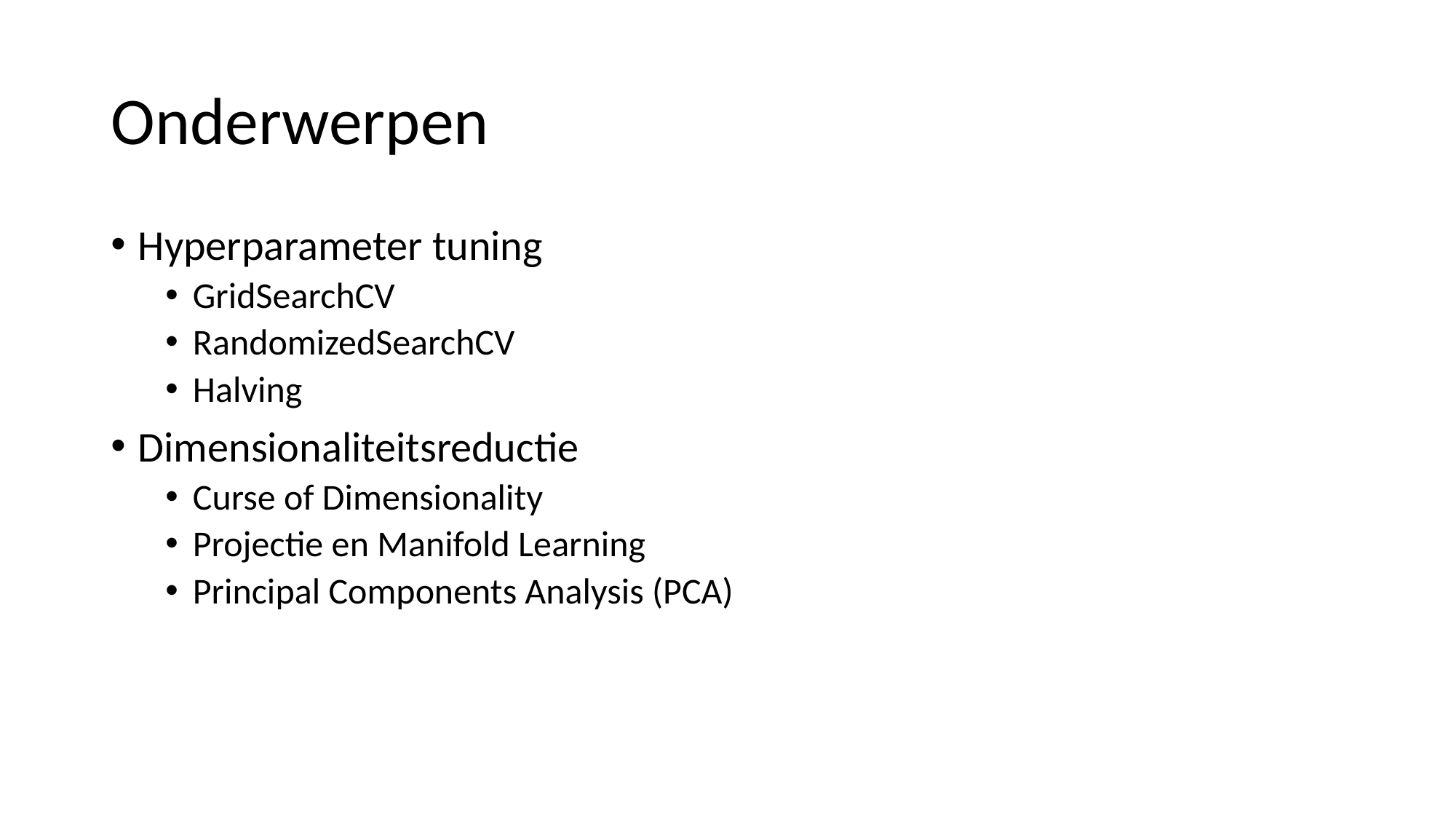

# Onderwerpen
Hyperparameter tuning
GridSearchCV
RandomizedSearchCV
Halving
Dimensionaliteitsreductie
Curse of Dimensionality
Projectie en Manifold Learning
Principal Components Analysis (PCA)